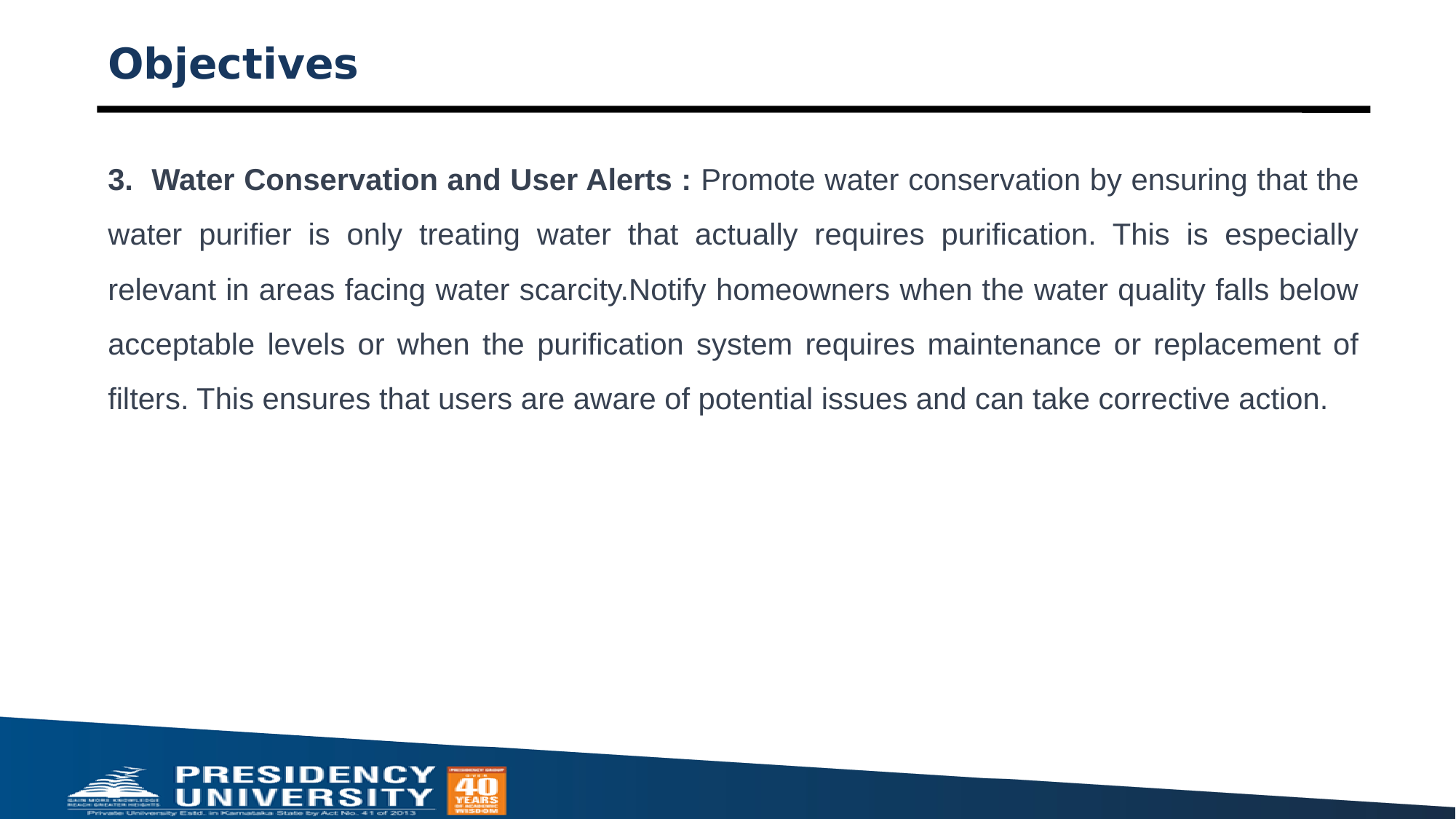

# Objectives
3.  Water Conservation and User Alerts : Promote water conservation by ensuring that the water purifier is only treating water that actually requires purification. This is especially relevant in areas facing water scarcity.Notify homeowners when the water quality falls below acceptable levels or when the purification system requires maintenance or replacement of filters. This ensures that users are aware of potential issues and can take corrective action.